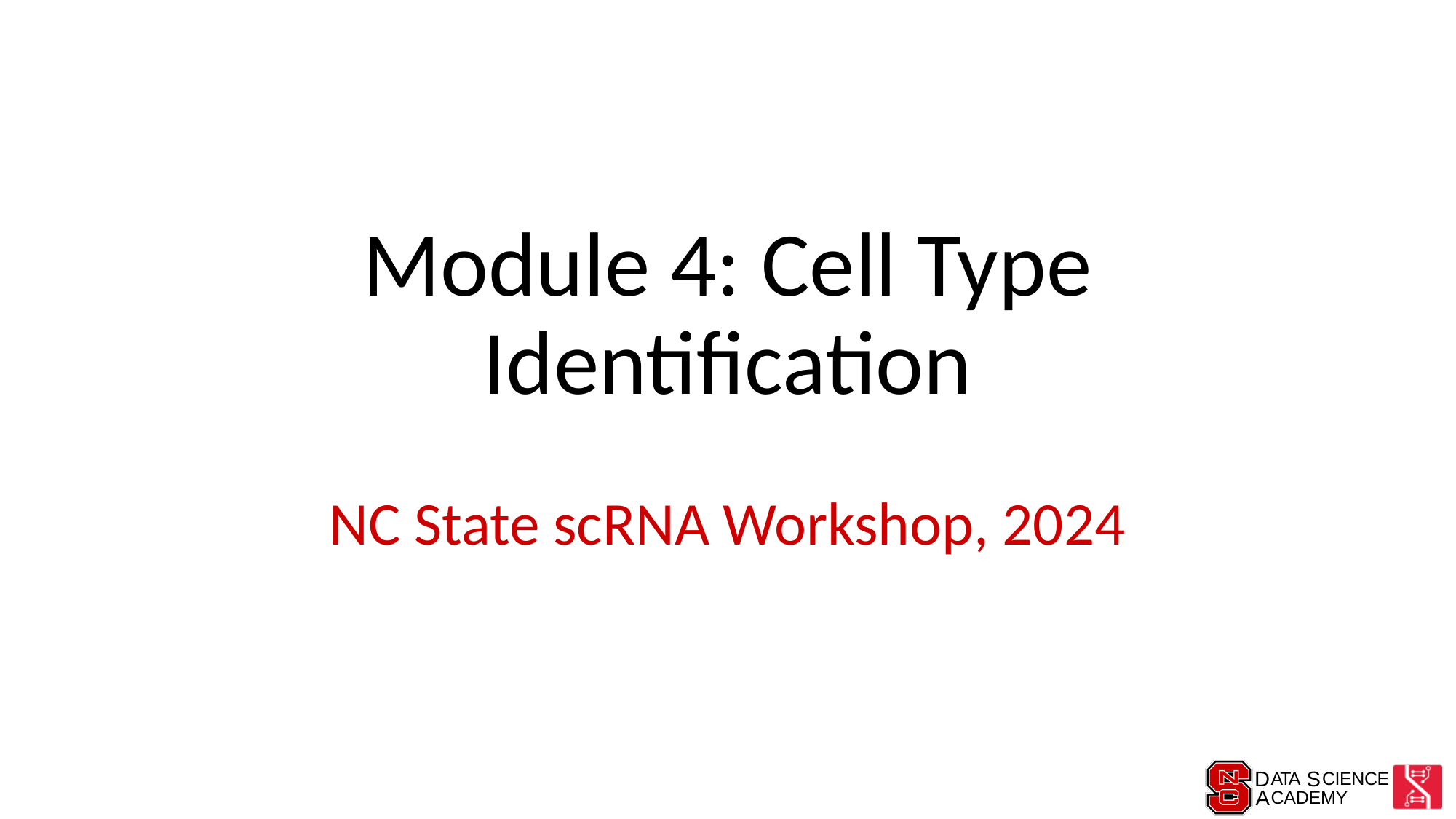

# Module 4: Cell Type Identification
NC State scRNA Workshop, 2024